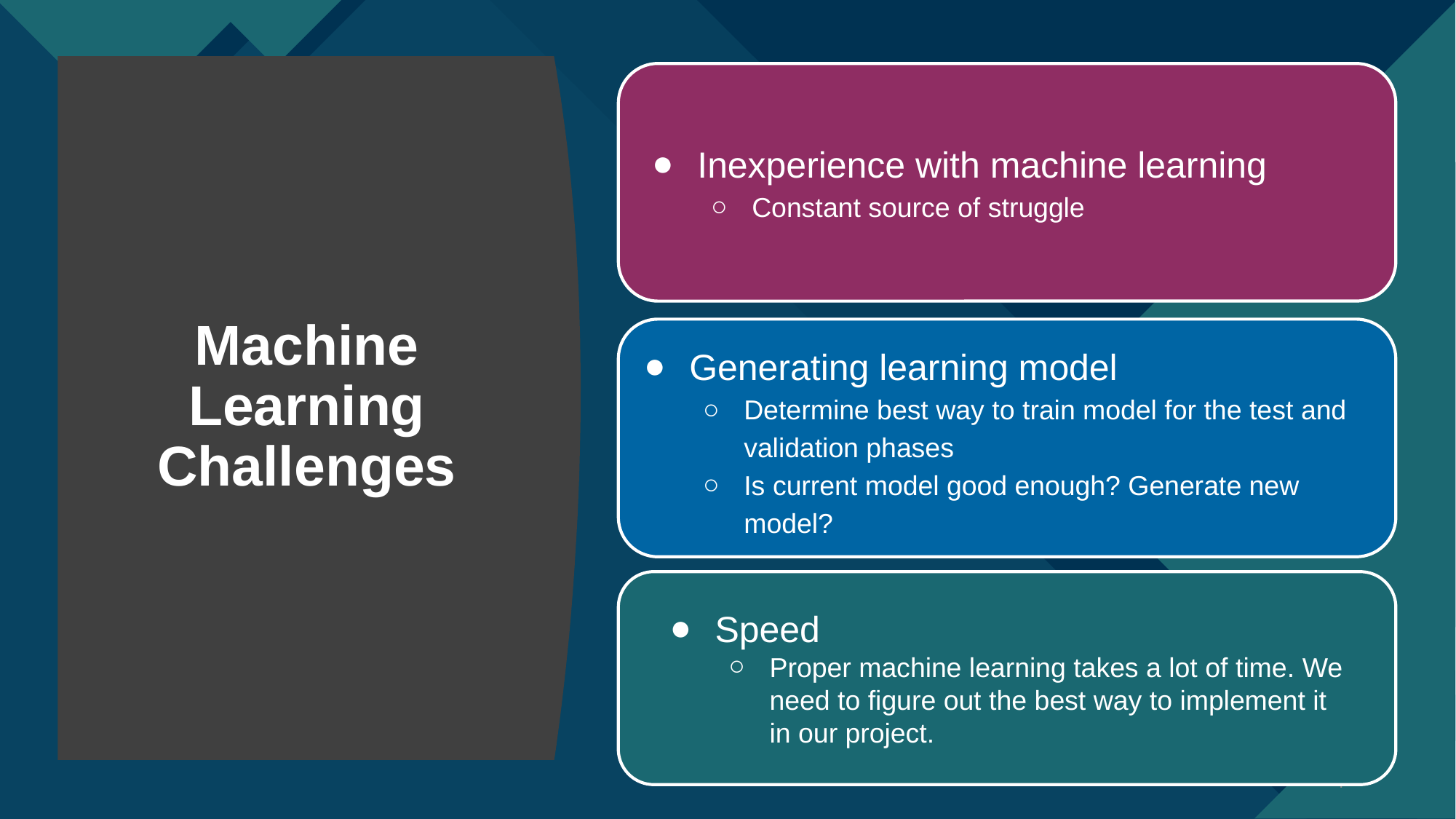

Inexperience with machine learning
Constant source of struggle

Generating learning model
Determine best way to train model for the test and validation phases
Is current model good enough? Generate new model?
# Machine Learning Challenges

Speed
Proper machine learning takes a lot of time. We need to figure out the best way to implement it in our project.
4